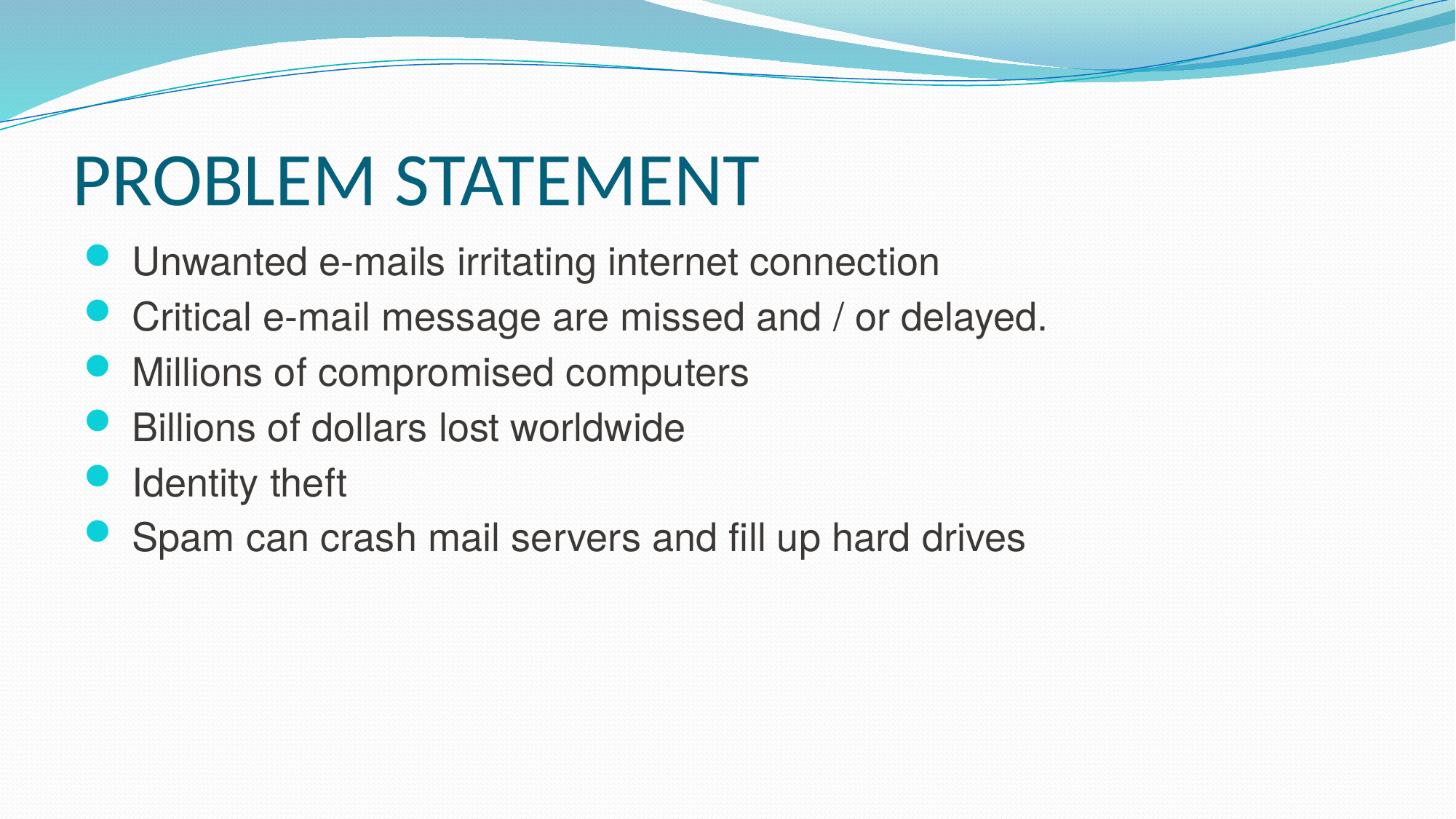

# PROBLEM STATEMENT
 Unwanted e-mails irritating internet connection
 Critical e-mail message are missed and / or delayed.
 Millions of compromised computers
 Billions of dollars lost worldwide
 Identity theft
 Spam can crash mail servers and fill up hard drives